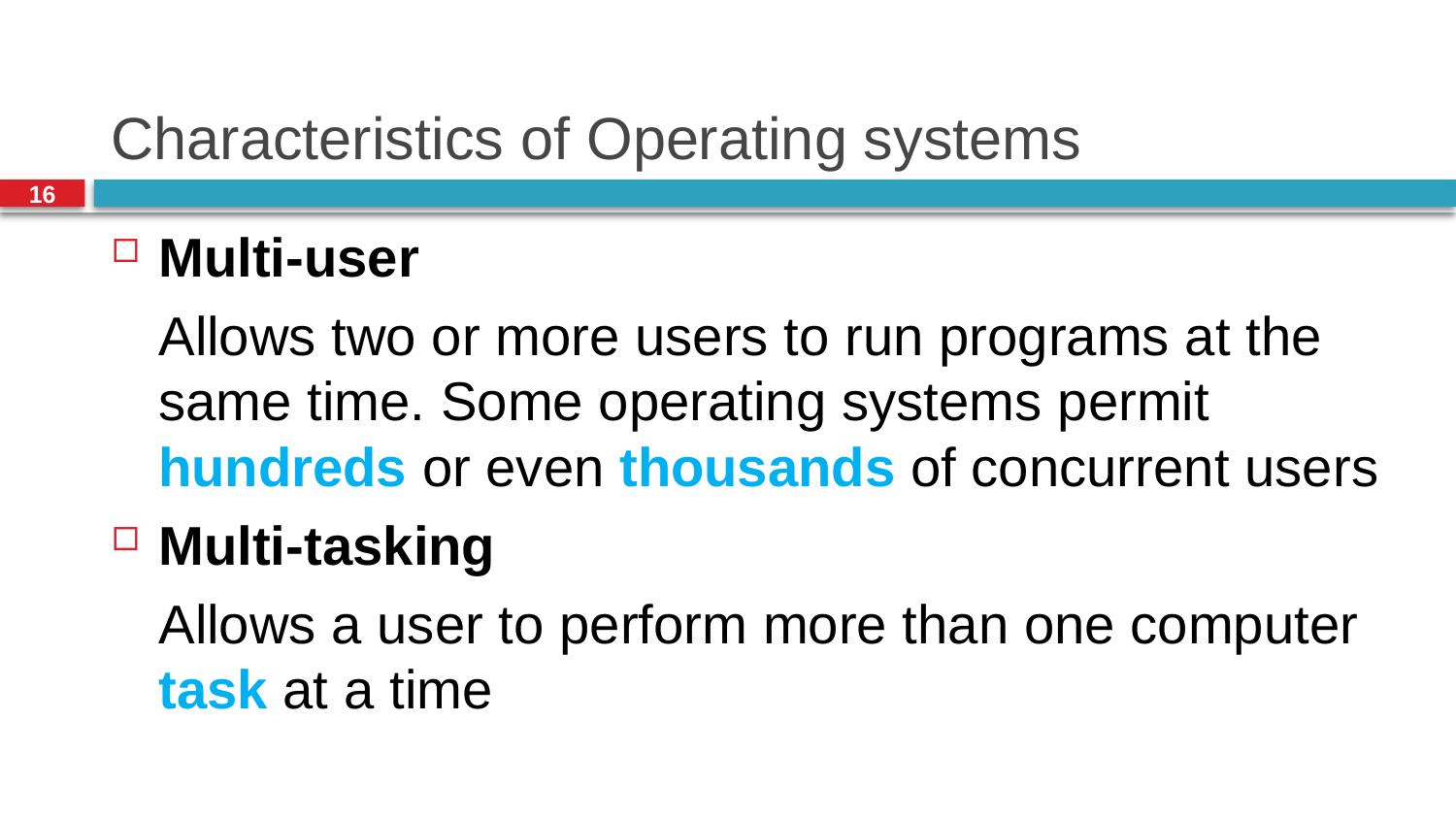

# Characteristics of Operating systems
16
Multi-user
	Allows two or more users to run programs at the same time. Some operating systems permit hundreds or even thousands of concurrent users
Multi-tasking
	Allows a user to perform more than one computer task at a time